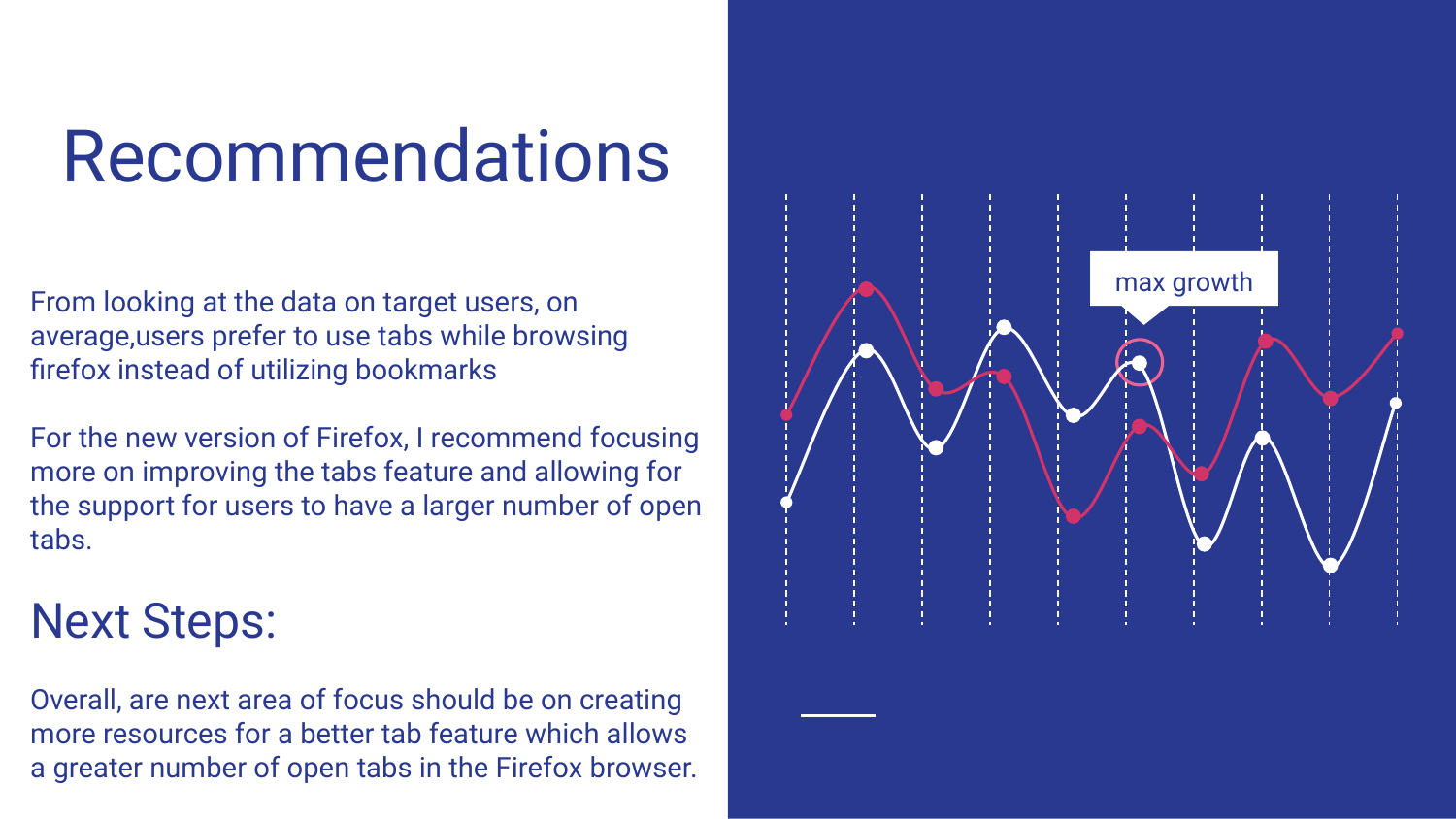

max growth

# Recommendations

From looking at the data on target users, on average,users prefer to use tabs while browsing firefox instead of utilizing bookmarks

For the new version of Firefox, I recommend focusing more on improving the tabs feature and allowing for the support for users to have a larger number of open tabs.

Next Steps:

Overall, are next area of focus should be on creating more resources for a better tab feature which allows a greater number of open tabs in the Firefox browser.